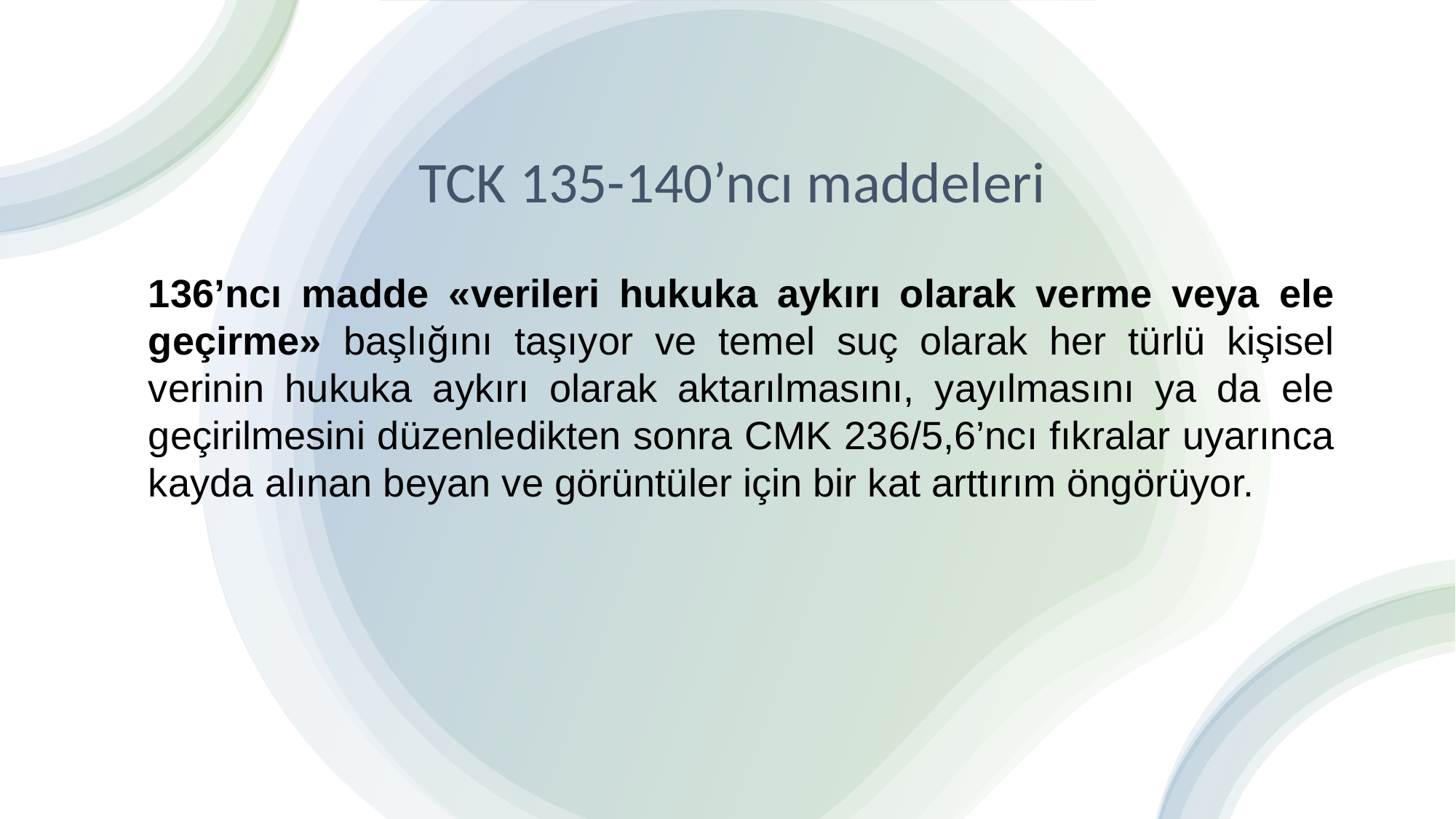

# TCK 135-140’ncı maddeleri
136’ncı madde «verileri hukuka aykırı olarak verme veya ele geçirme» başlığını taşıyor ve temel suç olarak her türlü kişisel verinin hukuka aykırı olarak aktarılmasını, yayılmasını ya da ele geçirilmesini düzenledikten sonra CMK 236/5,6’ncı fıkralar uyarınca kayda alınan beyan ve görüntüler için bir kat arttırım öngörüyor.